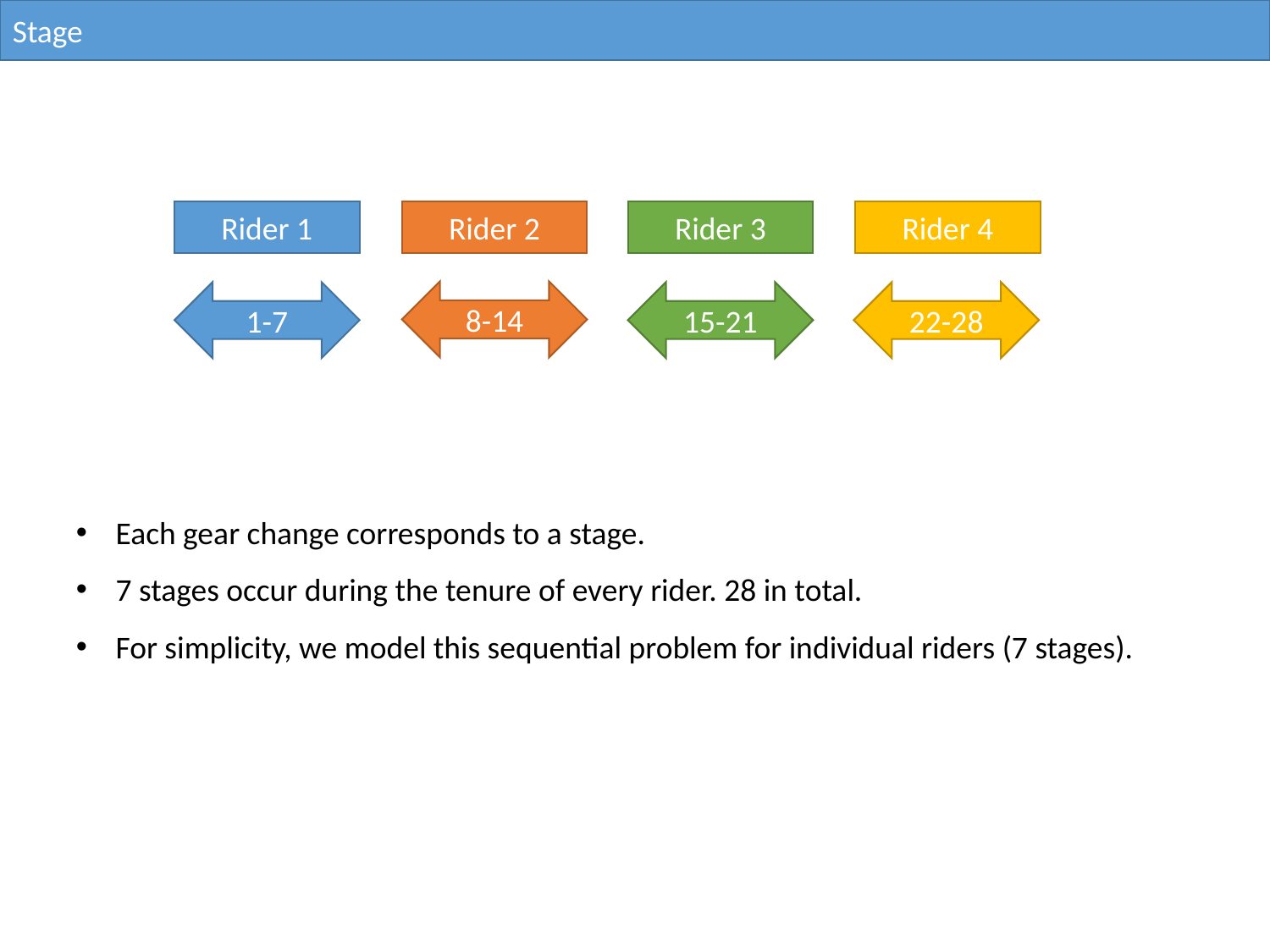

Stage
Rider 2
Rider 4
Rider 1
Rider 3
8-14
1-7
15-21
22-28
Each gear change corresponds to a stage.
7 stages occur during the tenure of every rider. 28 in total.
For simplicity, we model this sequential problem for individual riders (7 stages).